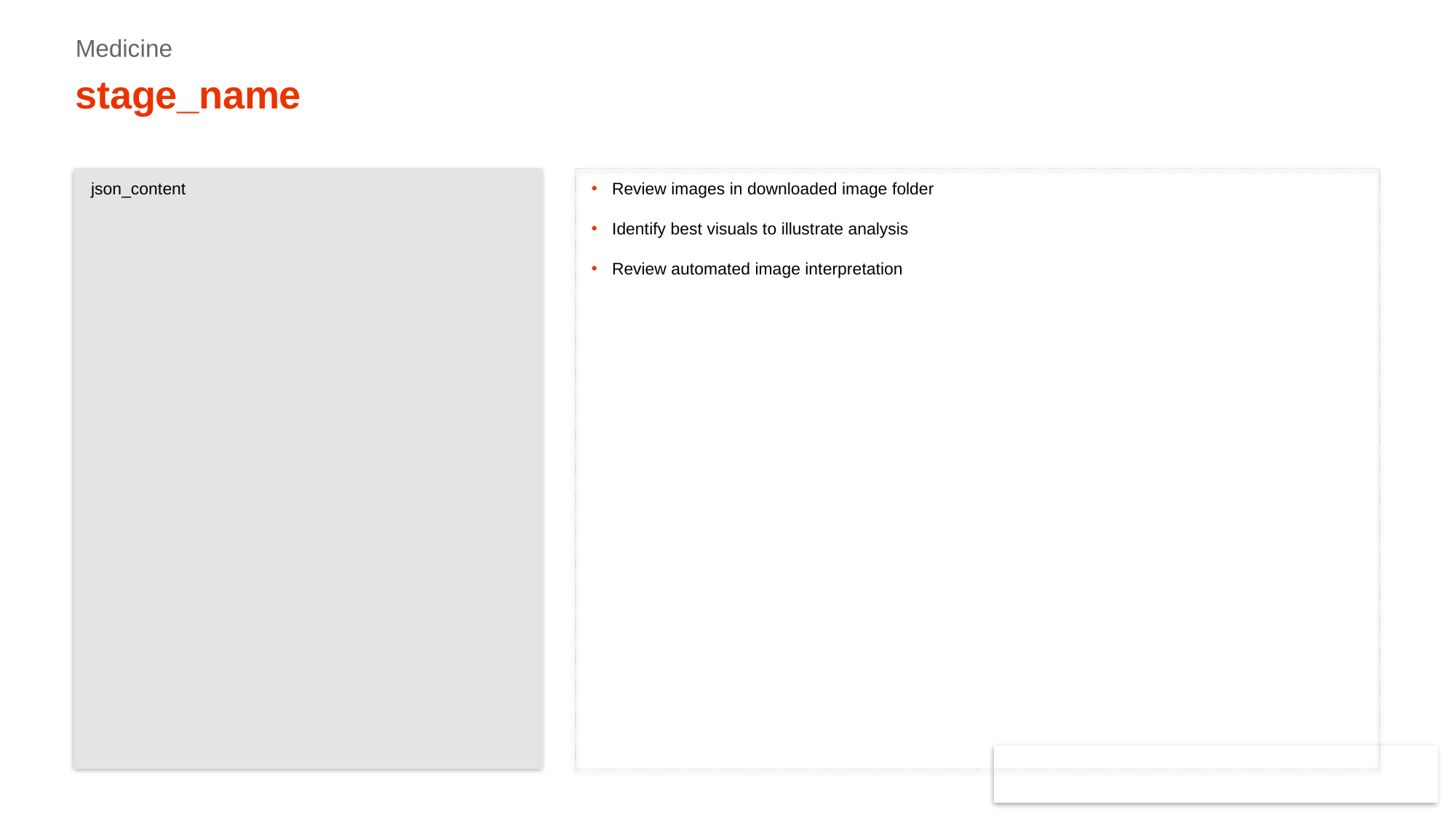

Medicine
# stage_name
json_content
Review images in downloaded image folder

Identify best visuals to illustrate analysis

Review automated image interpretation